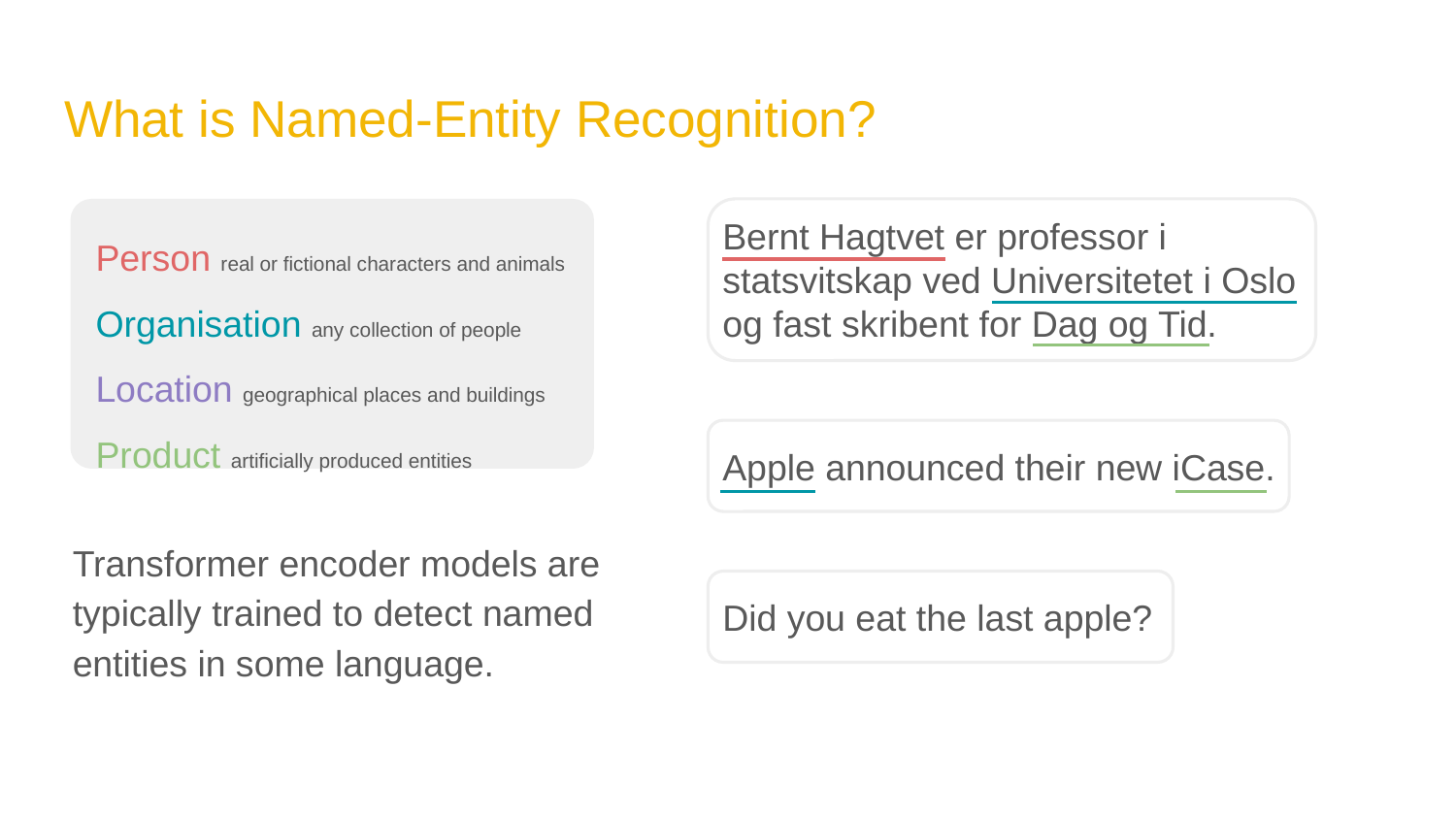

# What is Named-Entity Recognition?

Bernt Hagtvet er professor i statsvitskap ved Universitetet i Oslo og fast skribent for Dag og Tid.

Person real or fictional characters and animals
Organisation any collection of people
Location geographical places and buildings
Product artificially produced entities

Apple announced their new iCase.
Transformer encoder models are typically trained to detect named entities in some language.

Did you eat the last apple?